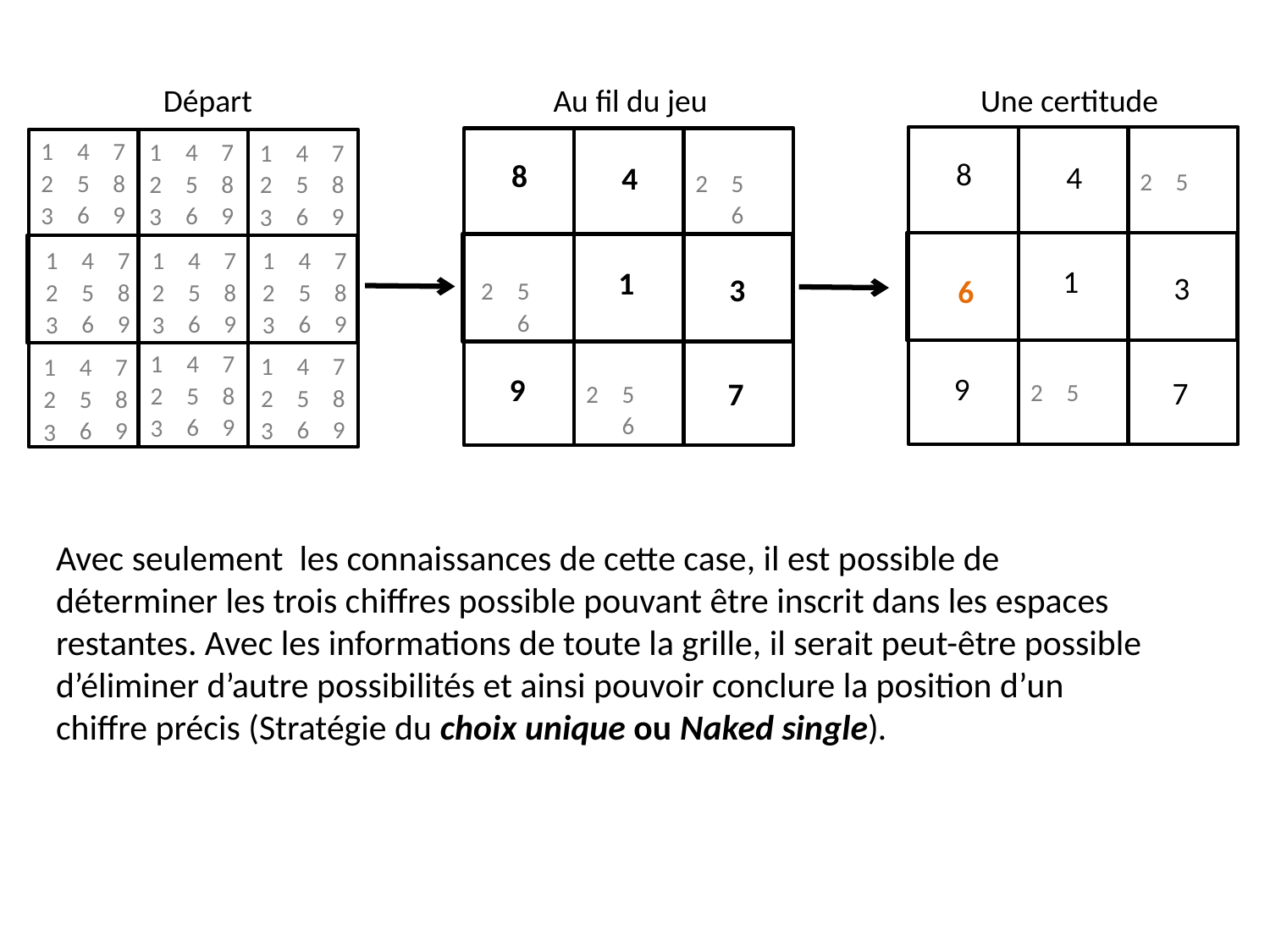

Au fil du jeu
Une certitude
Départ

8
4
2
5
1
3
9
7
2
5

8
4
2
5
6
1
3
2
5
6
9
7
2
5
6

1

4
7

1
4
7
1
4
7
2
5
8
2
5
8
2
5
8
6
9
6
9
3
6
9
3
3
1
4
7
1
4
7
1
4
7
2
5
8
2
5
8
2
5
8
6
9
6
9
6
9
3
3
3
1
4
7
1
4
7
1
4
7
2
5
8
2
5
8
2
5
8
6
9
3
6
9
3
6
9
3
6
Avec seulement  les connaissances de cette case, il est possible de déterminer les trois chiffres possible pouvant être inscrit dans les espaces restantes. Avec les informations de toute la grille, il serait peut-être possible d’éliminer d’autre possibilités et ainsi pouvoir conclure la position d’un chiffre précis (Stratégie du choix unique ou Naked single).